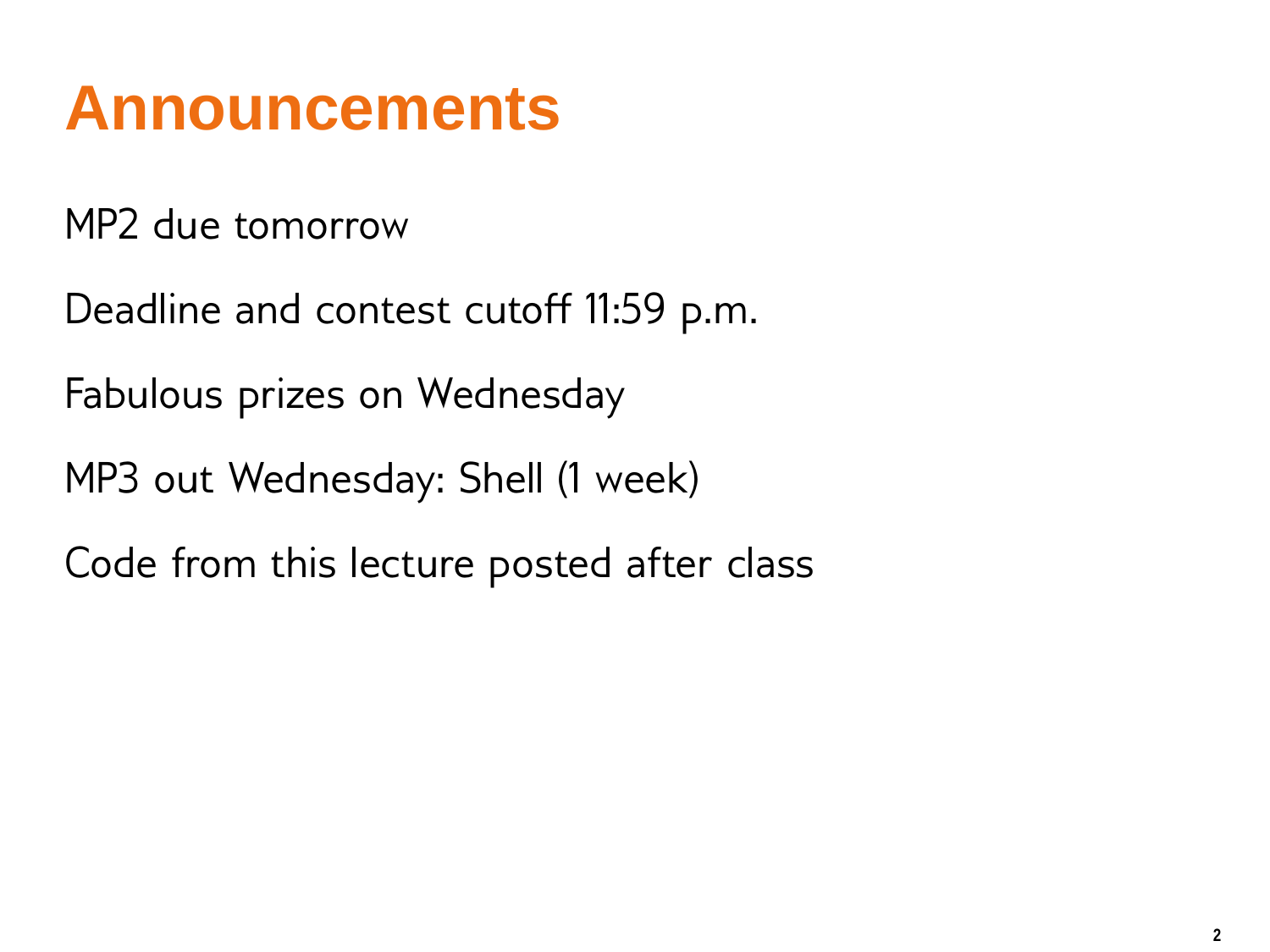

# Announcements
MP2 due tomorrow
Deadline and contest cutoff 11:59 p.m.
Fabulous prizes on Wednesday
MP3 out Wednesday: Shell (1 week)
Code from this lecture posted after class